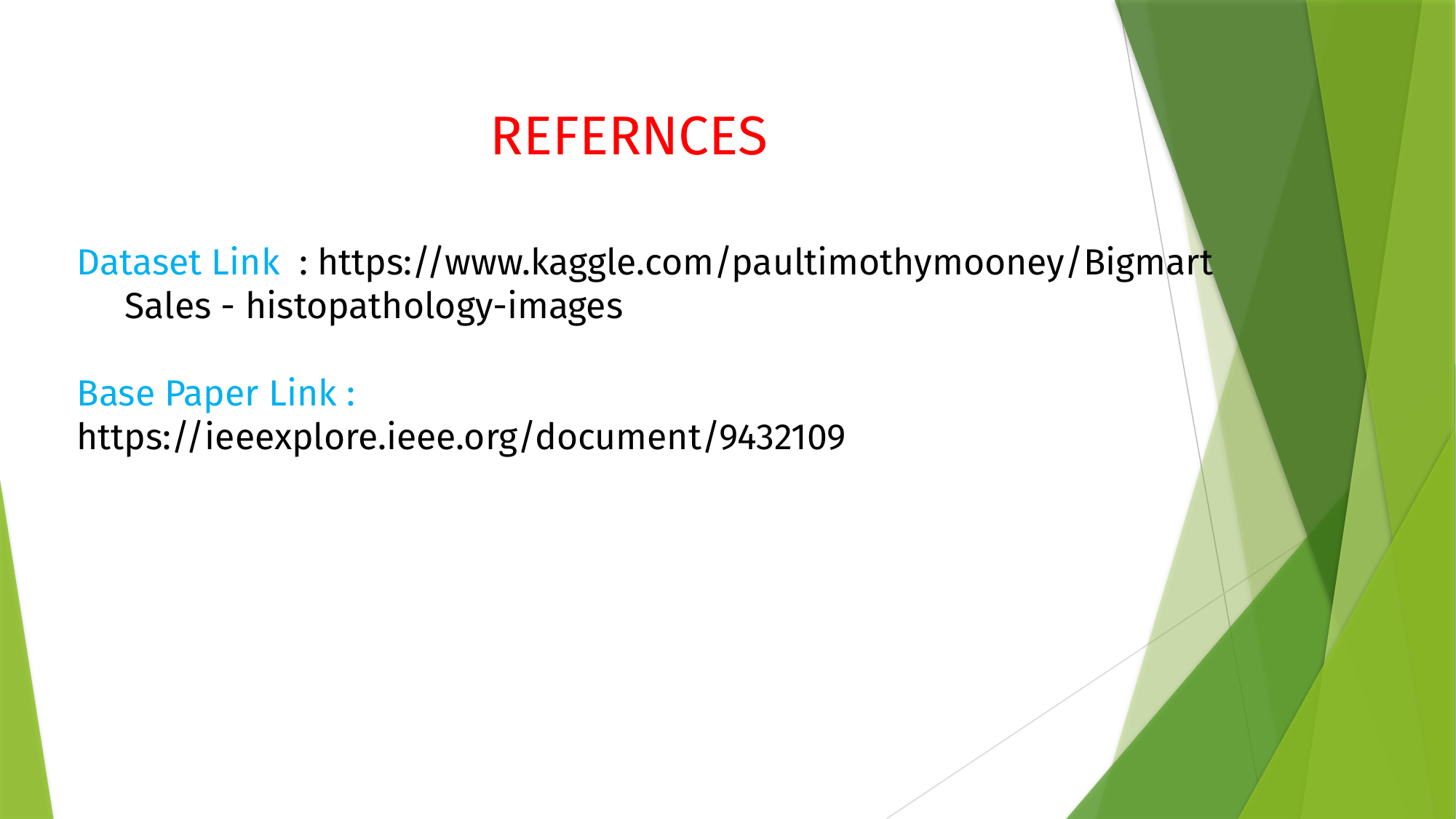

REFERNCES
Dataset Link  : https://www.kaggle.com/paultimothymooney/Bigmart                  Sales - histopathology-images

Base Paper Link :
https://ieeexplore.ieee.org/document/9432109